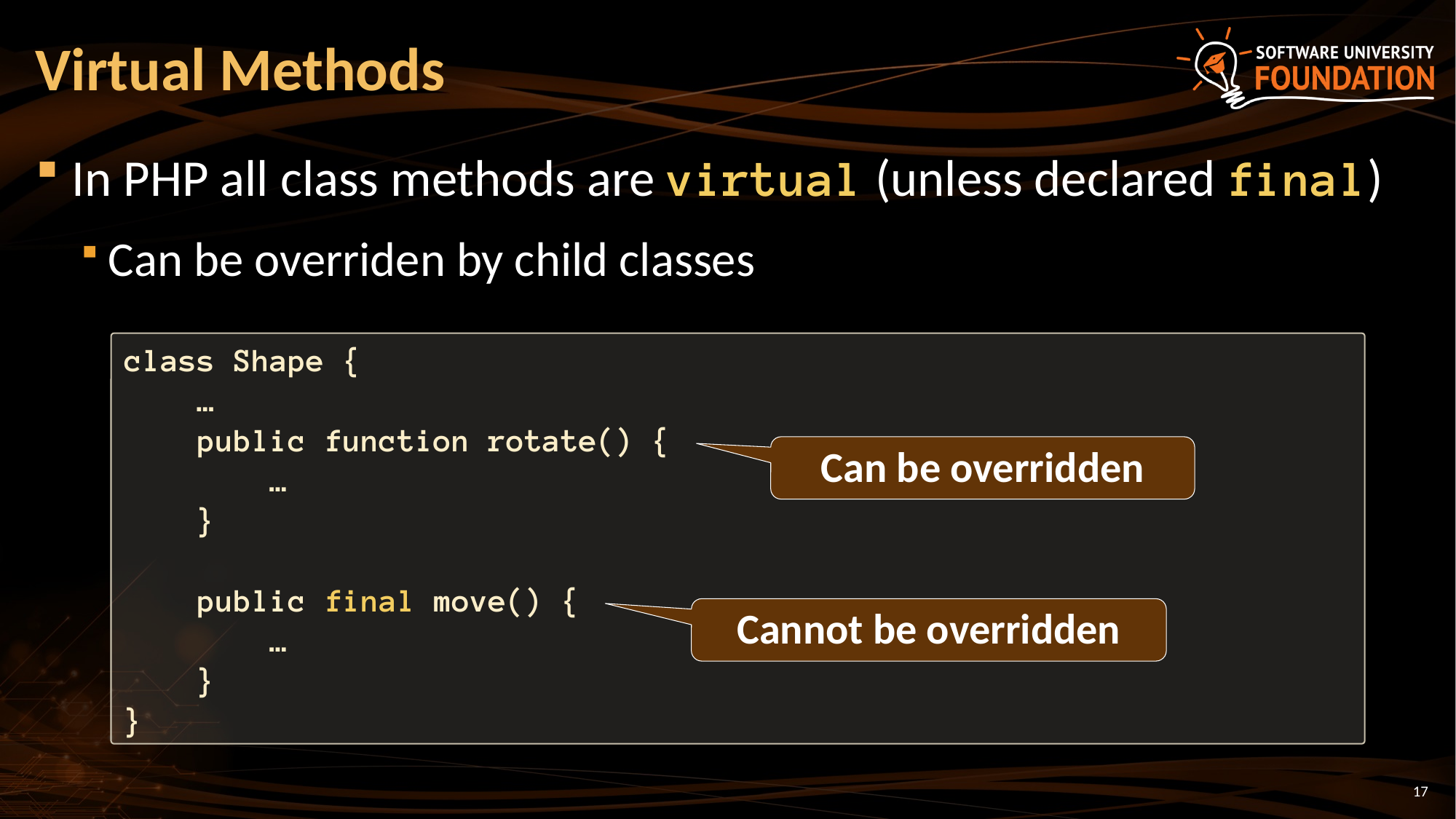

# Virtual Methods
In PHP all class methods are virtual (unless declared final)
Can be overriden by child classes
class Shape {
    …
    public function rotate() {
        …
    }

    public final move() {
        …
    }
}
Can be overridden
Cannot be overridden
17